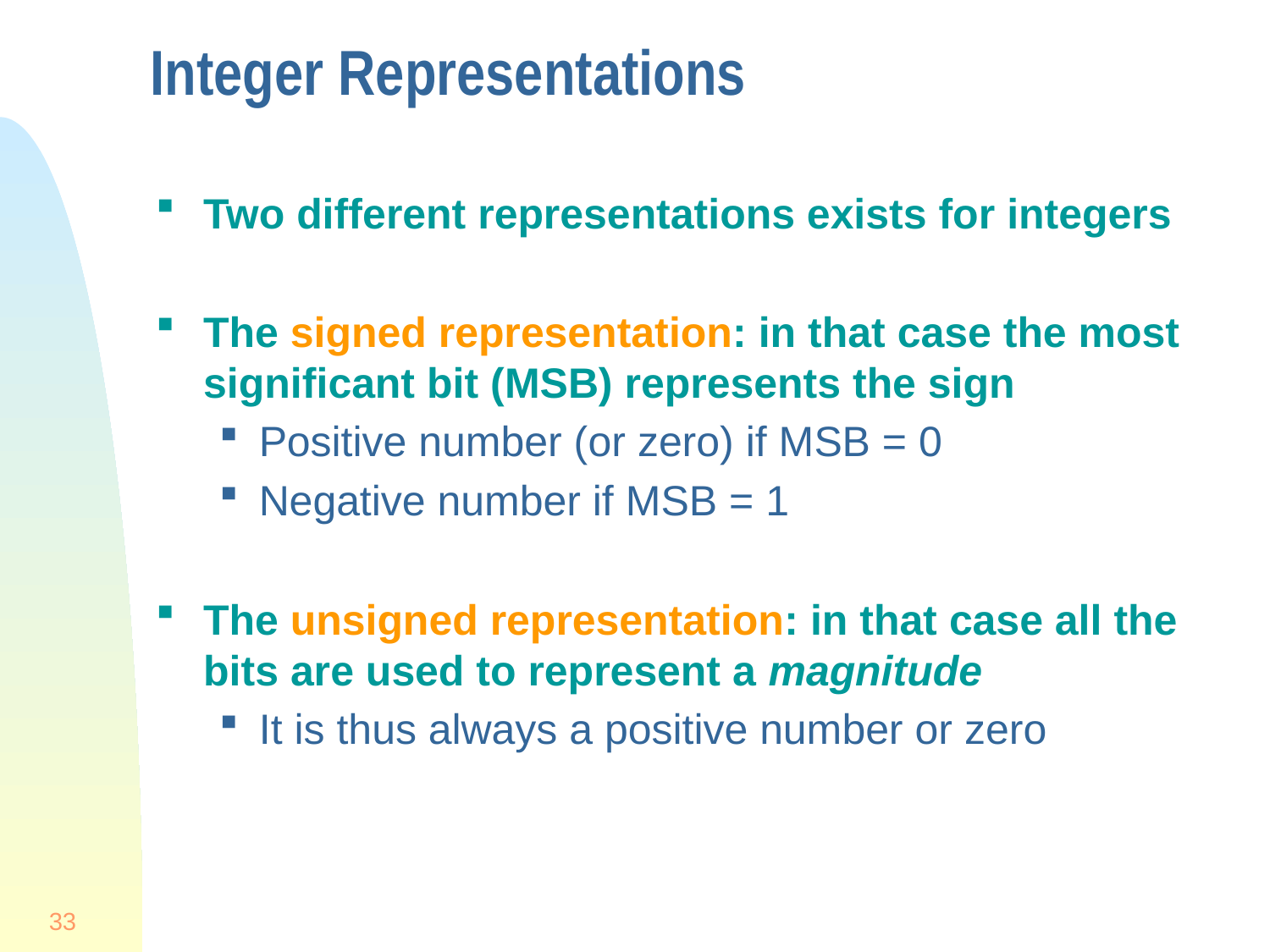

# Integer Representations
Two different representations exists for integers

The signed representation: in that case the most significant bit (MSB) represents the sign
Positive number (or zero) if MSB = 0
Negative number if MSB = 1

The unsigned representation: in that case all the bits are used to represent a magnitude
It is thus always a positive number or zero

33